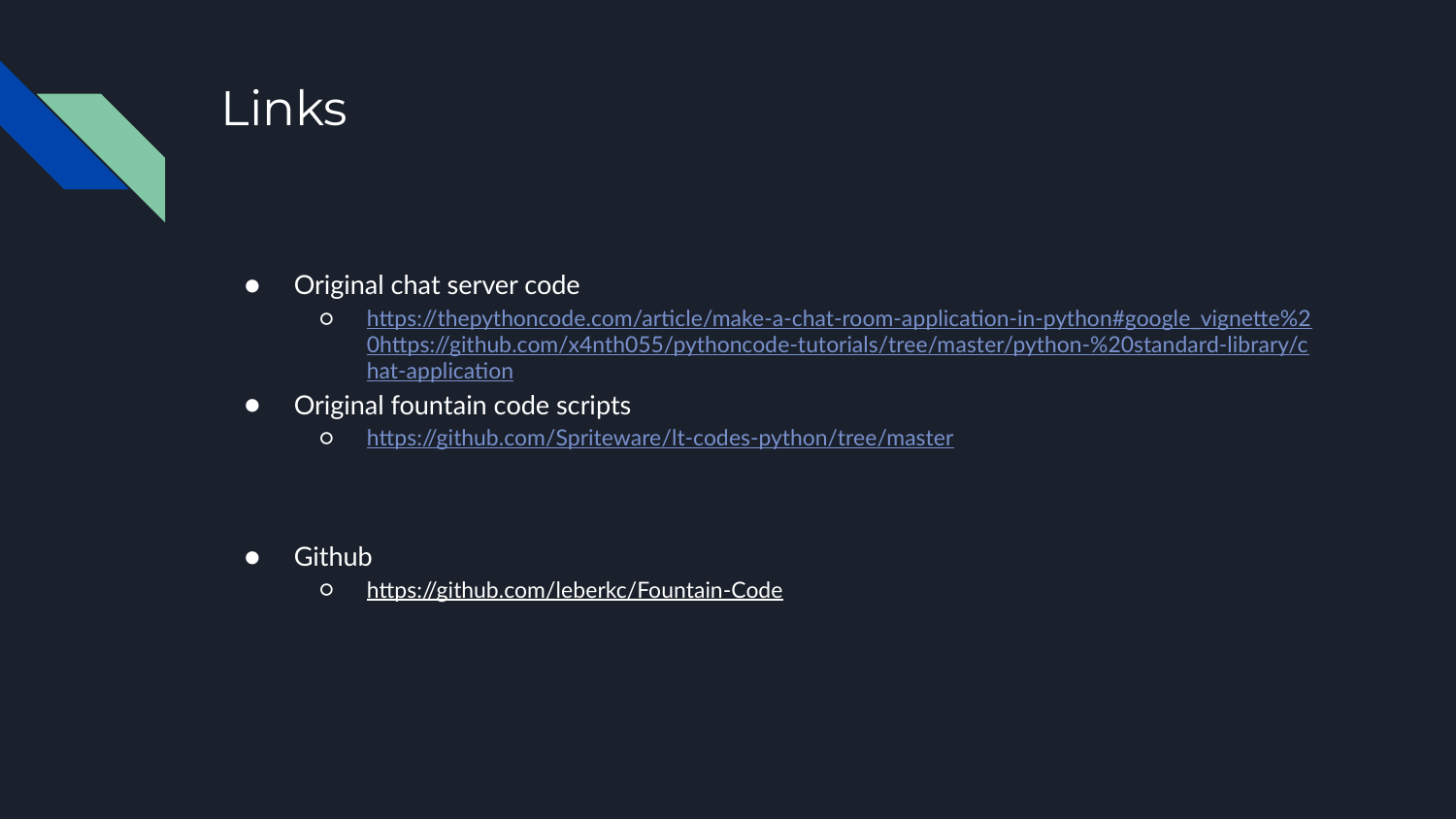

# Links
Original chat server code
https://thepythoncode.com/article/make-a-chat-room-application-in-python#google_vignette%20https://github.com/x4nth055/pythoncode-tutorials/tree/master/python-%20standard-library/chat-application
Original fountain code scripts
https://github.com/Spriteware/lt-codes-python/tree/master

Github
https://github.com/leberkc/Fountain-Code